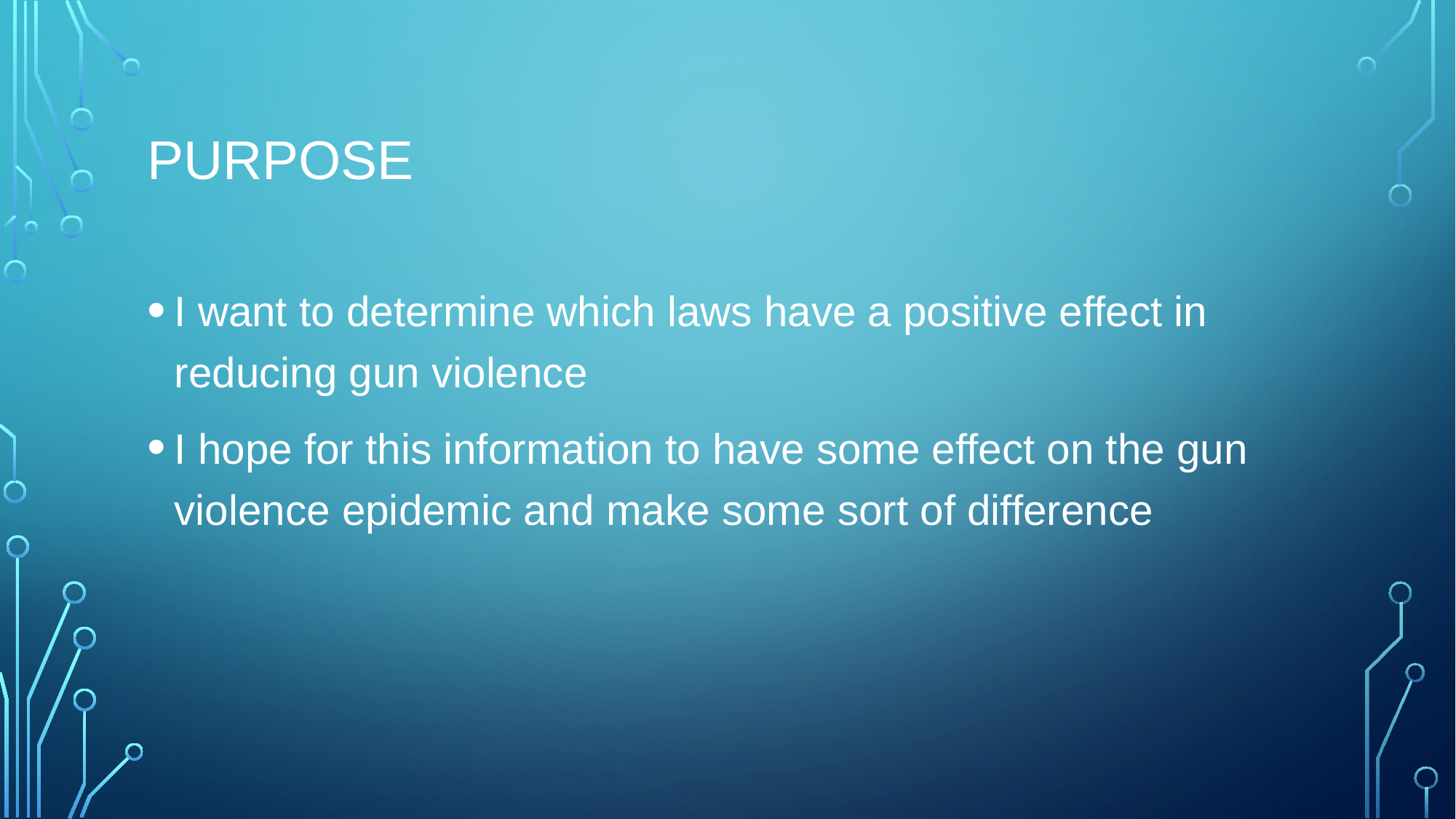

# Purpose
I want to determine which laws have a positive effect in reducing gun violence
I hope for this information to have some effect on the gun violence epidemic and make some sort of difference